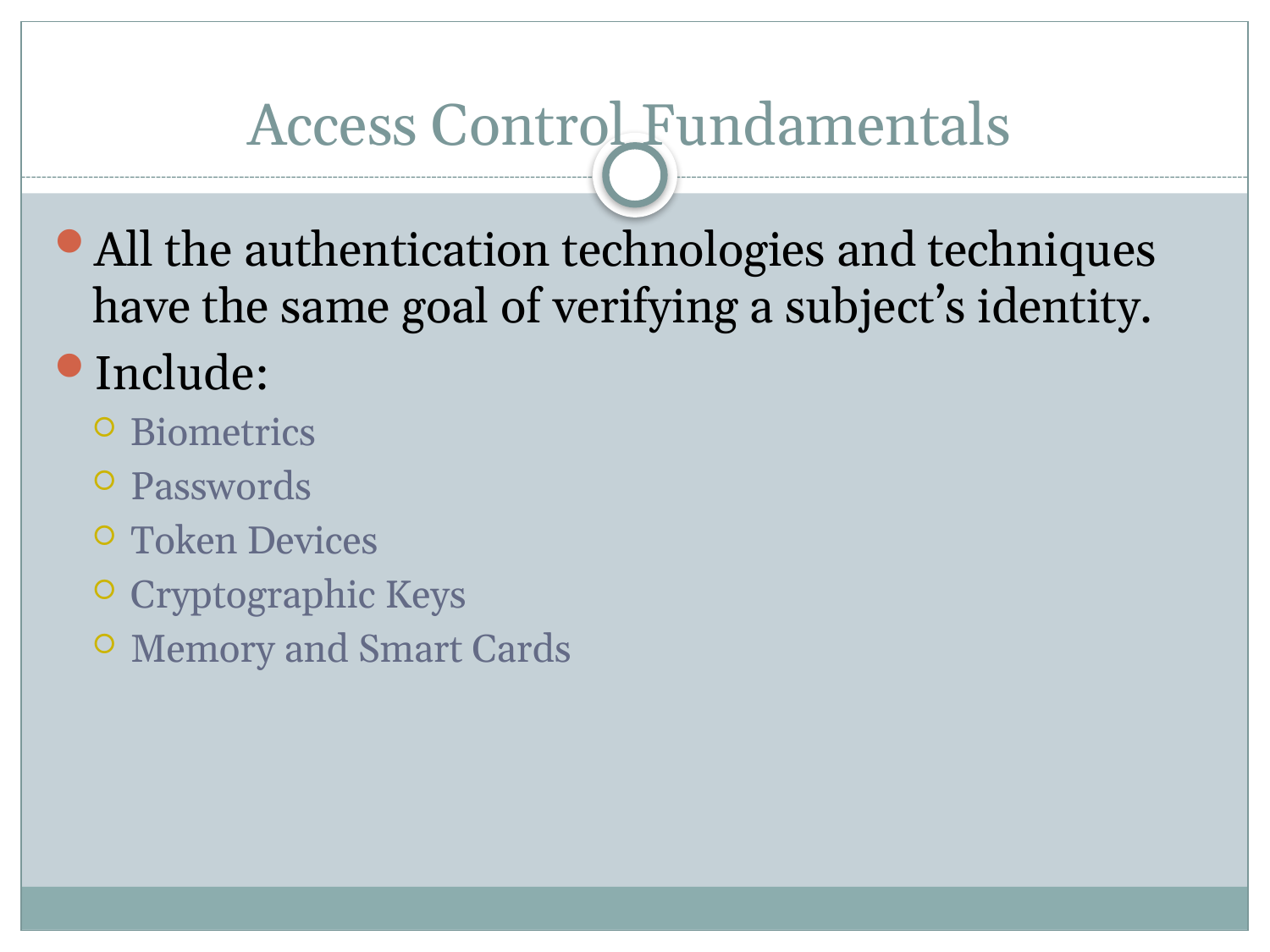

# Access Control Fundamentals
All the authentication technologies and techniques have the same goal of verifying a subject’s identity.
Include:
Biometrics
Passwords
Token Devices
Cryptographic Keys
Memory and Smart Cards